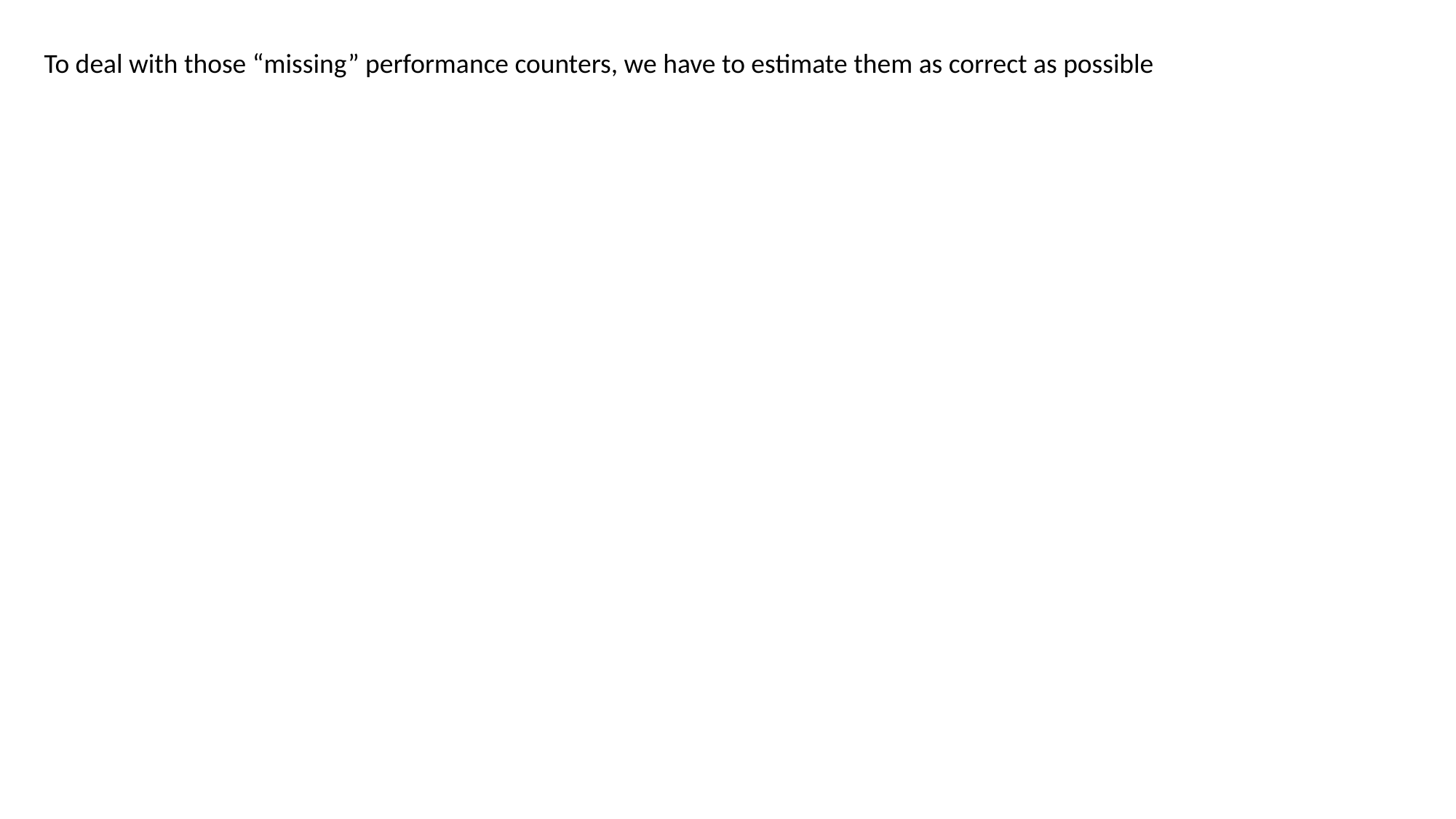

To deal with those “missing” performance counters, we have to estimate them as correct as possible